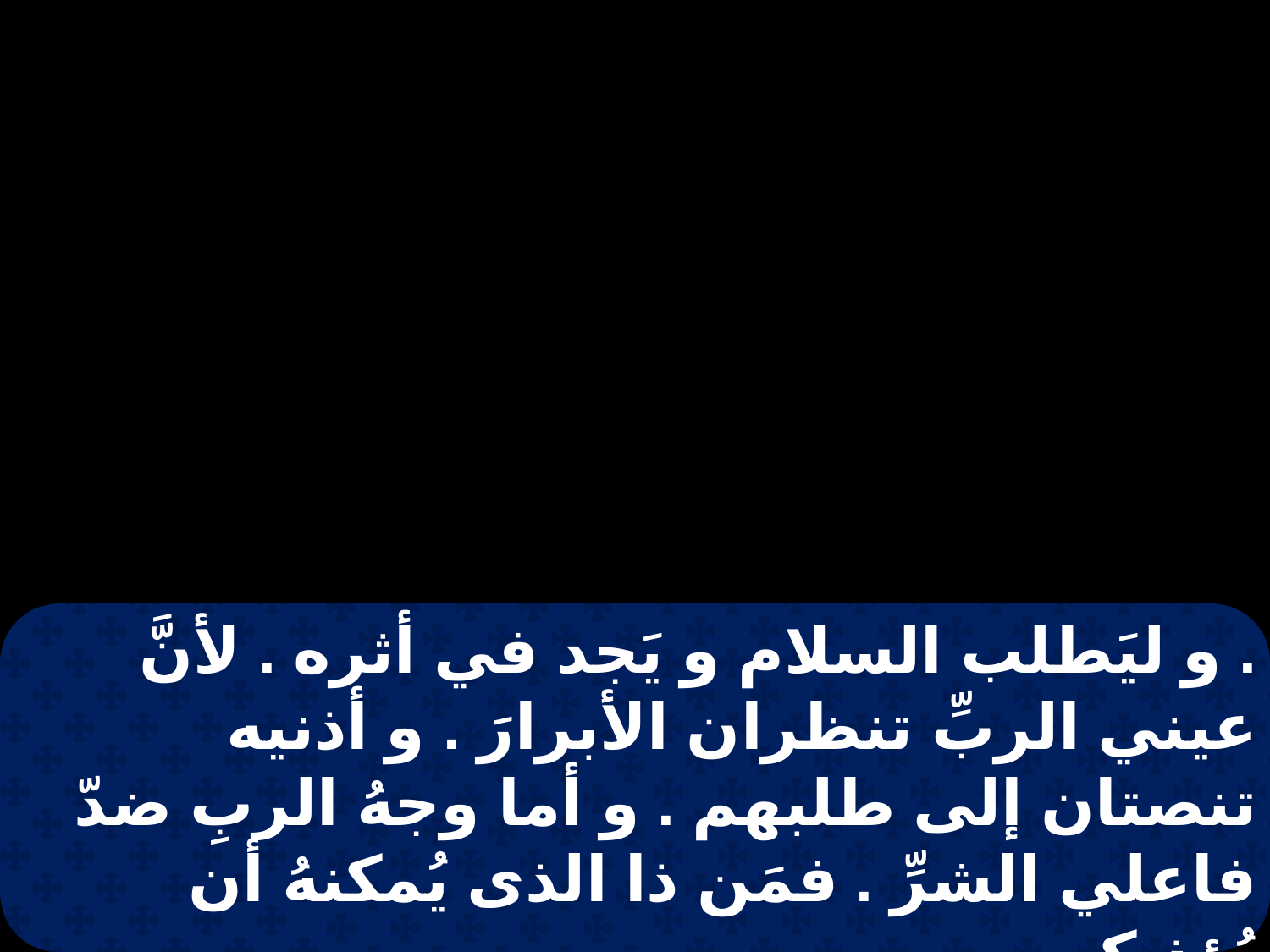

. و ليَطلب السلام و يَجد في أثره . لأنَّ عيني الربِّ تنظران الأبرارَ . و أذنيه تنصتان إلى طلبهم . و أما وجهُ الربِ ضدّ فاعلي الشرِّ . فمَن ذا الذى يُمكنهُ أن يُؤذيكم